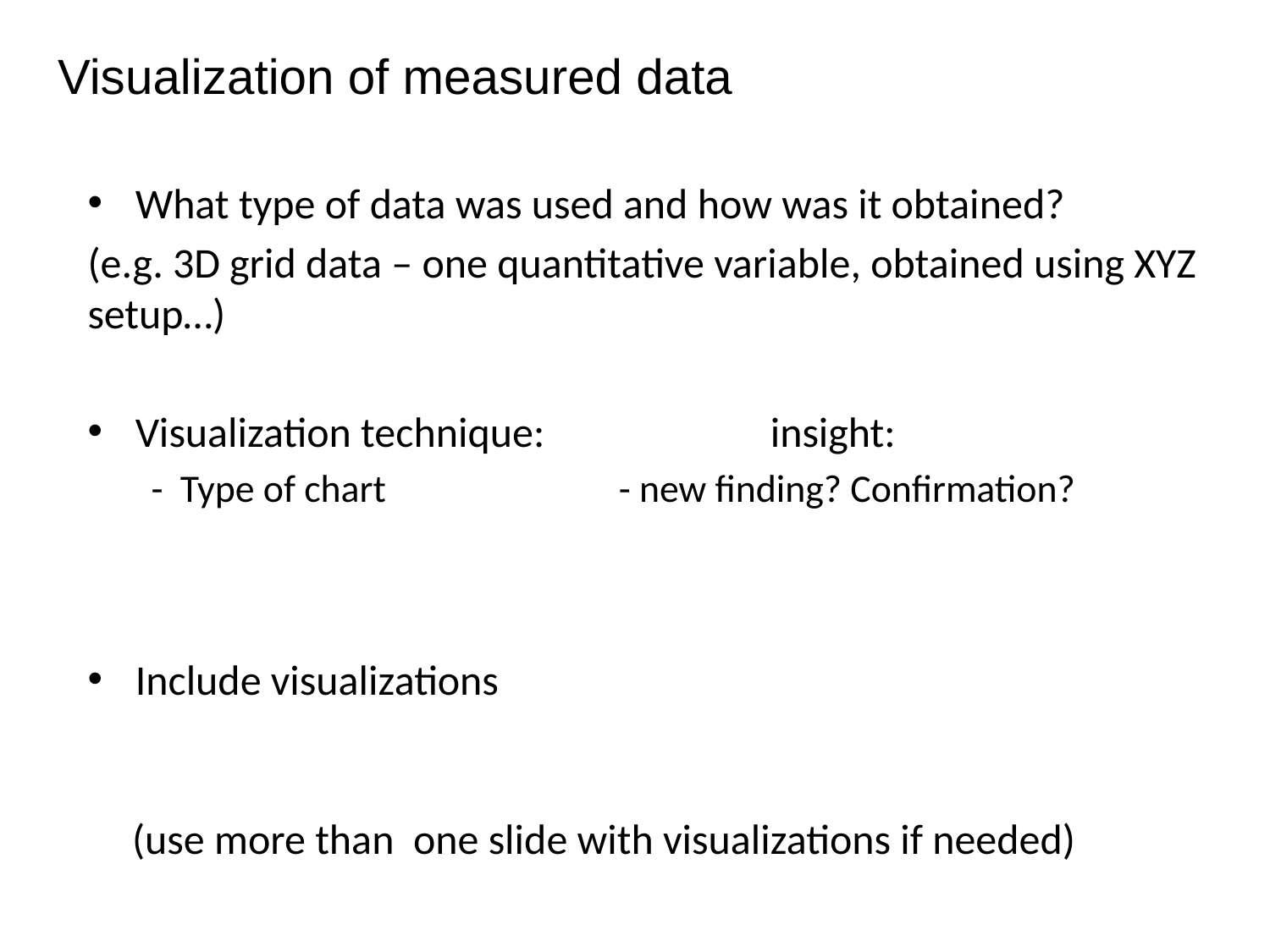

Visualization of measured data

What type of data was used and how was it obtained?
(e.g. 3D grid data – one quantitative variable, obtained using XYZ setup…)

Visualization technique:		insight:
-  Type of chart 		          - new finding? Confirmation?

Include visualizations

(use more than  one slide with visualizations if needed)